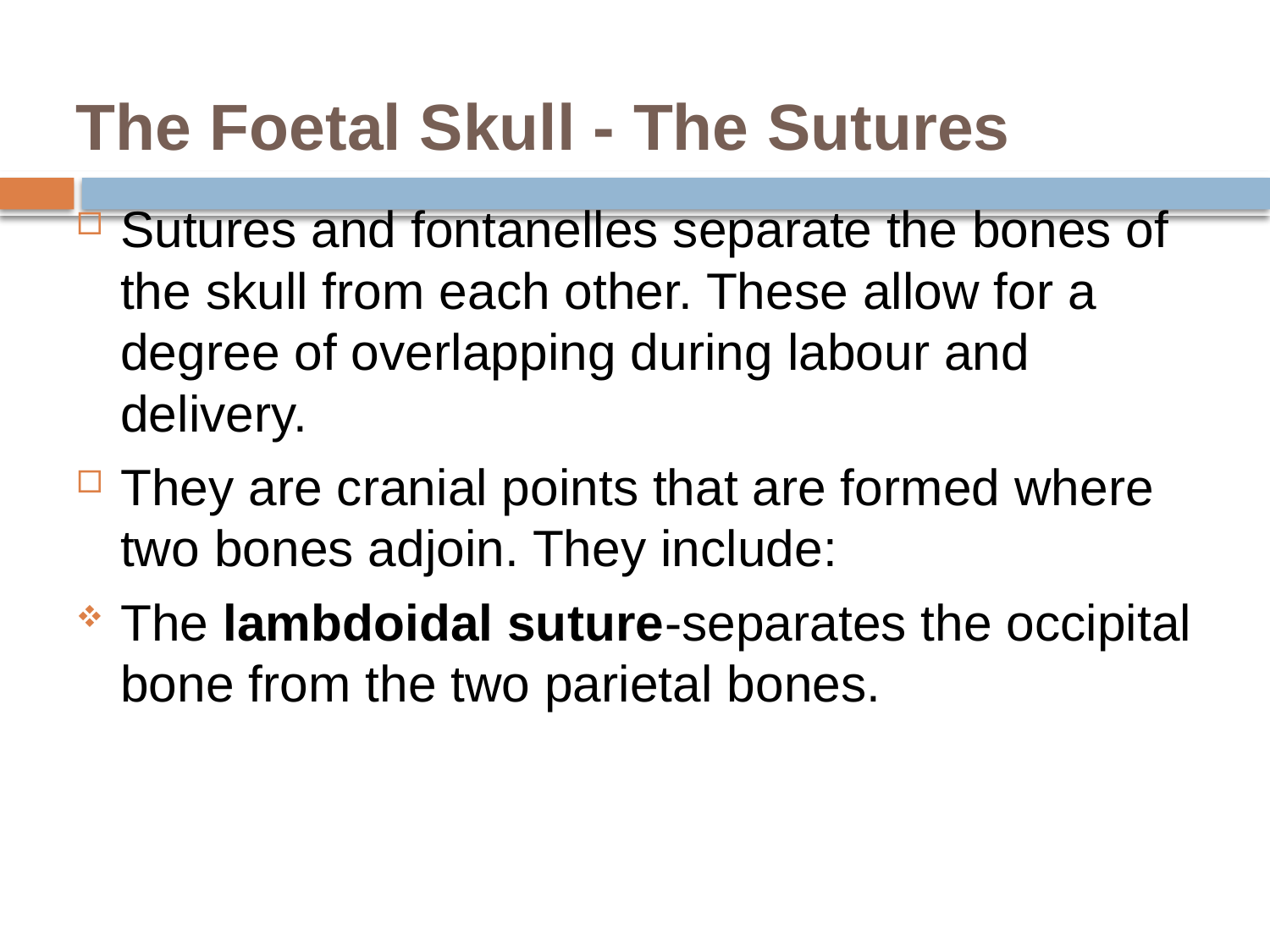

# The Foetal Skull - The Sutures
Sutures and fontanelles separate the bones of the skull from each other. These allow for a degree of overlapping during labour and delivery.
They are cranial points that are formed where two bones adjoin. They include:
The lambdoidal suture-separates the occipital bone from the two parietal bones.